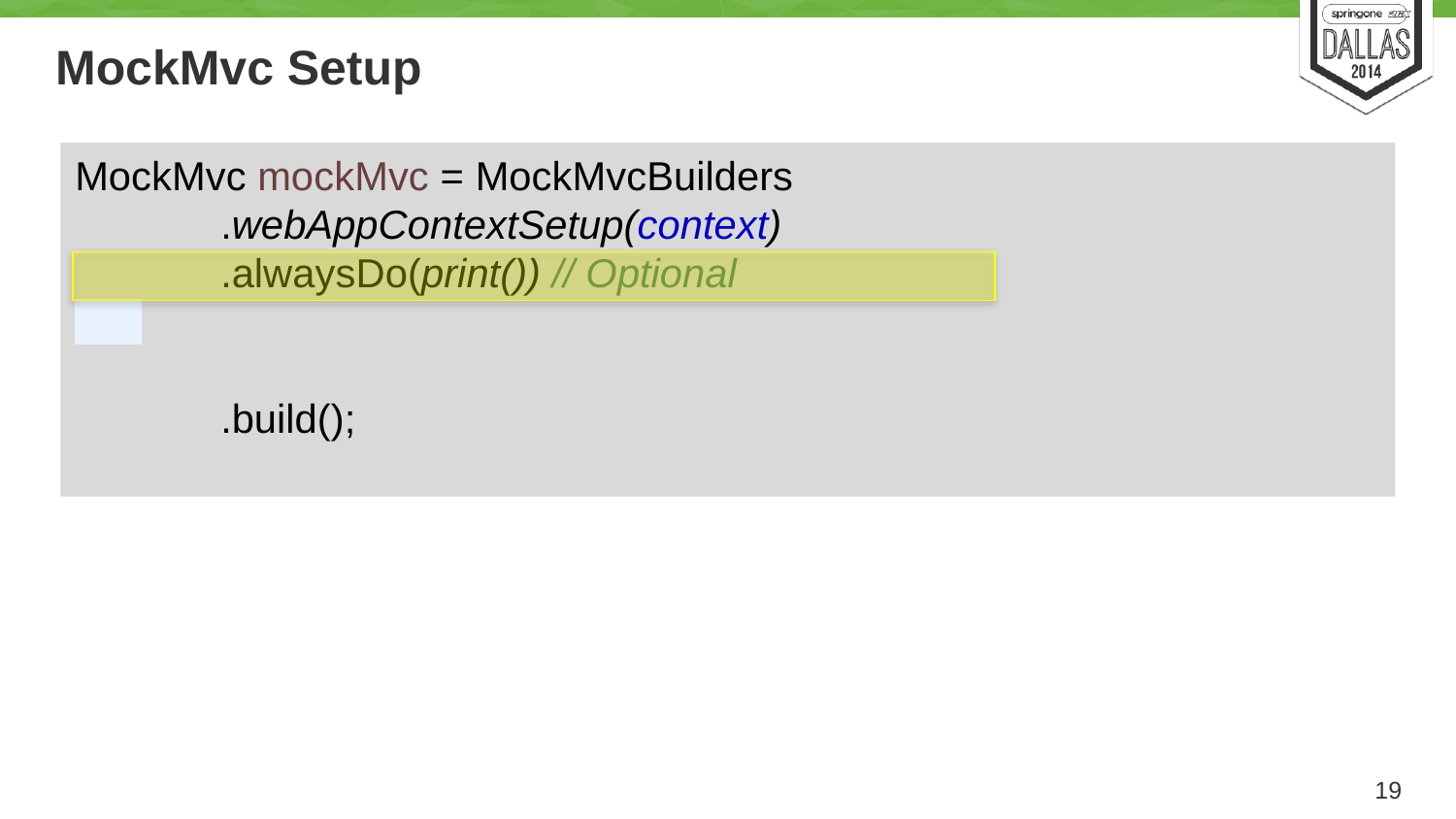

# MockMvc Setup
MockMvc mockMvc = MockMvcBuilders
	.webAppContextSetup(context)
	.alwaysDo(print()) // Optional

	.build();

19